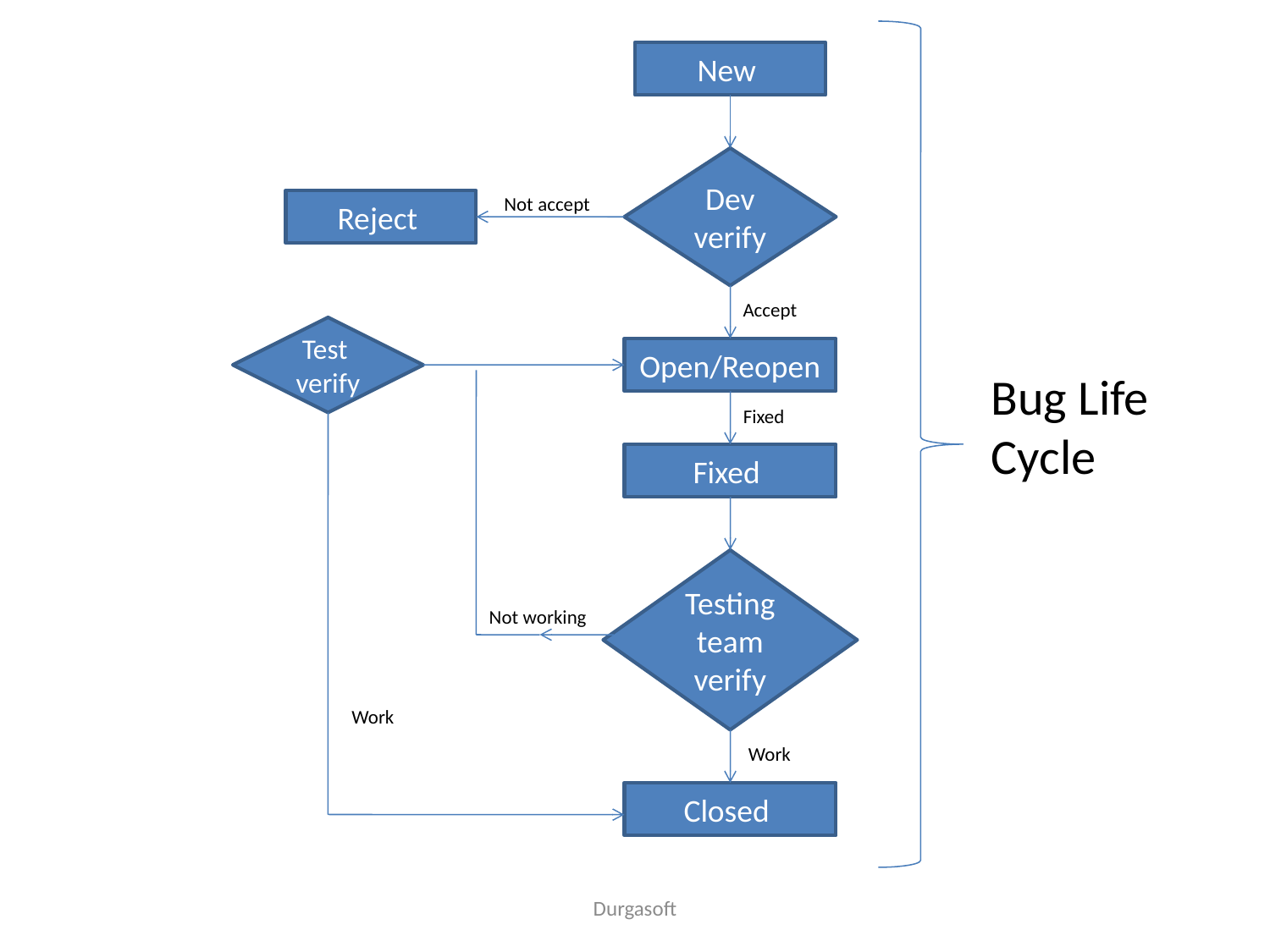

New
Dev verify
Not accept
Reject
Accept
Test  verify
Open/Reopen
Bug Life
Cycle
Fixed
Fixed
Testing team verify
Not working
Work
Work
Closed
Durgasoft